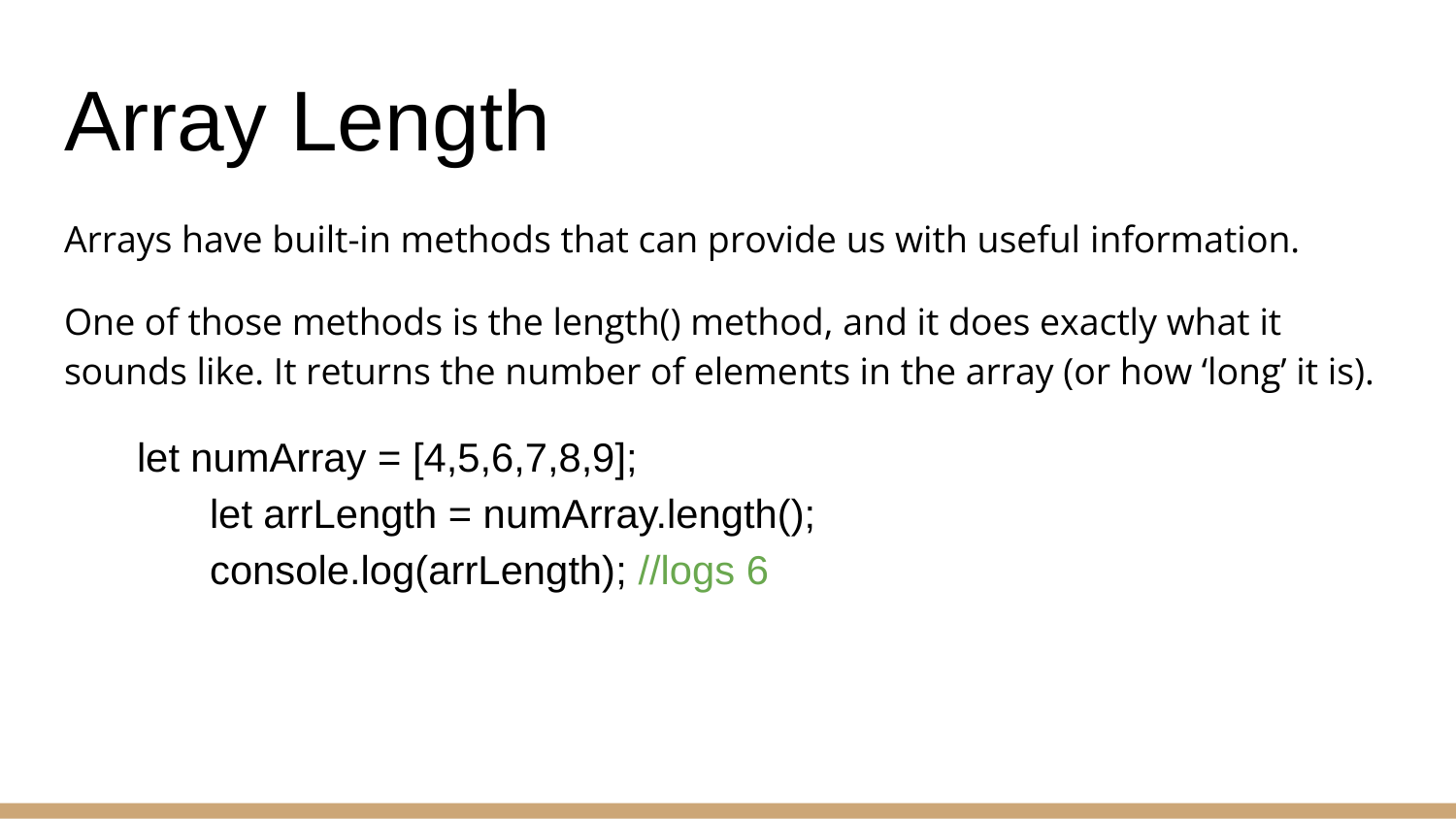

# Array Length
Arrays have built-in methods that can provide us with useful information.
One of those methods is the length() method, and it does exactly what it sounds like. It returns the number of elements in the array (or how ‘long’ it is).
let numArray = [4,5,6,7,8,9];
	let arrLength = numArray.length();
	console.log(arrLength); //logs 6